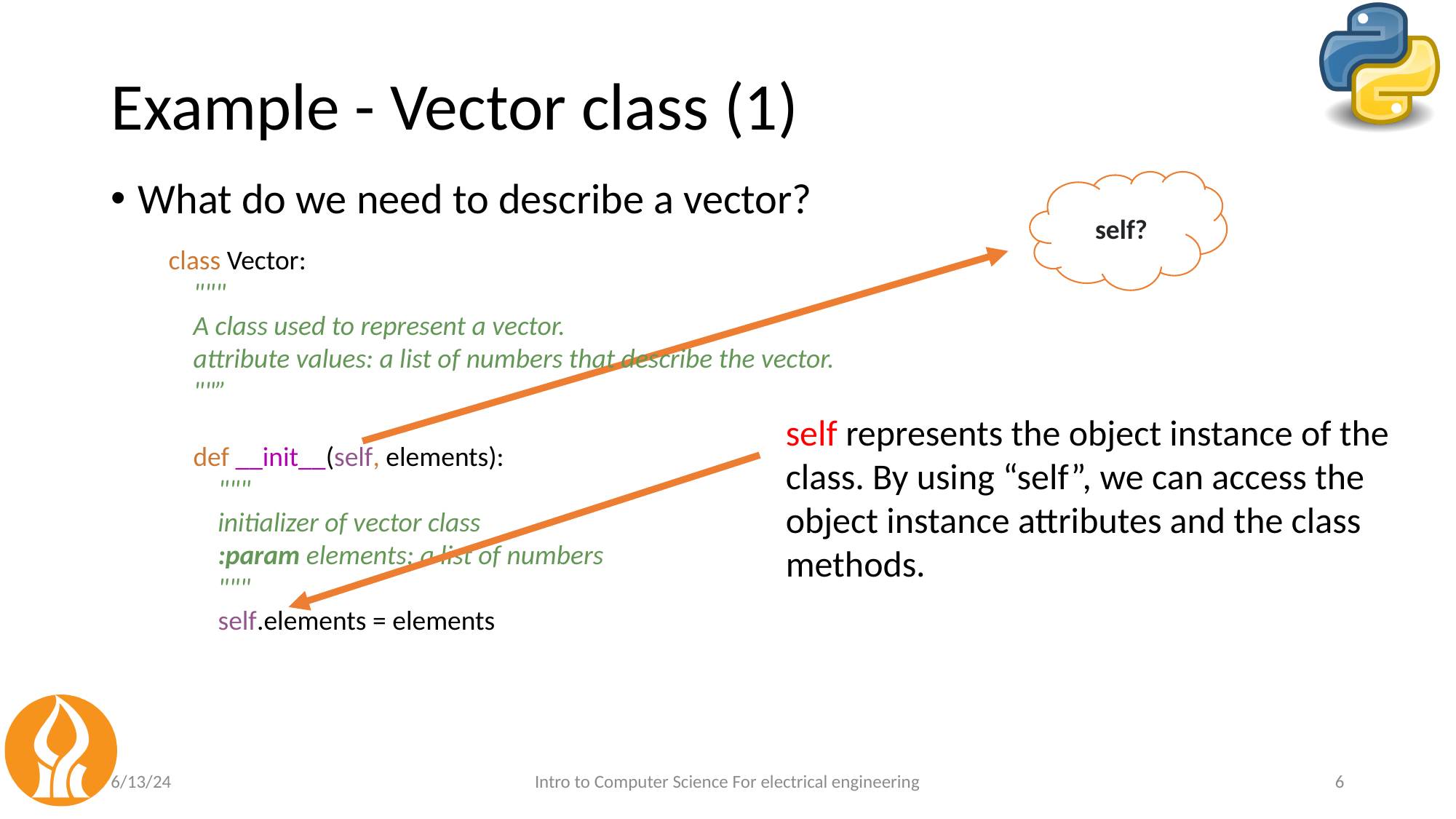

# Example - Vector class (1)
What do we need to describe a vector?

self?
class Vector:
    """
    A class used to represent a vector.
    attribute values: a list of numbers that describe the vector.
    ""”
    def __init__(self, elements):
        """
        initializer of vector class
        :param elements: a list of numbers
        """
        self.elements = elements
self represents the object instance of the class. By using “self”, we can access the object instance attributes and the class methods.
6/13/24
Intro to Computer Science For electrical engineering
6